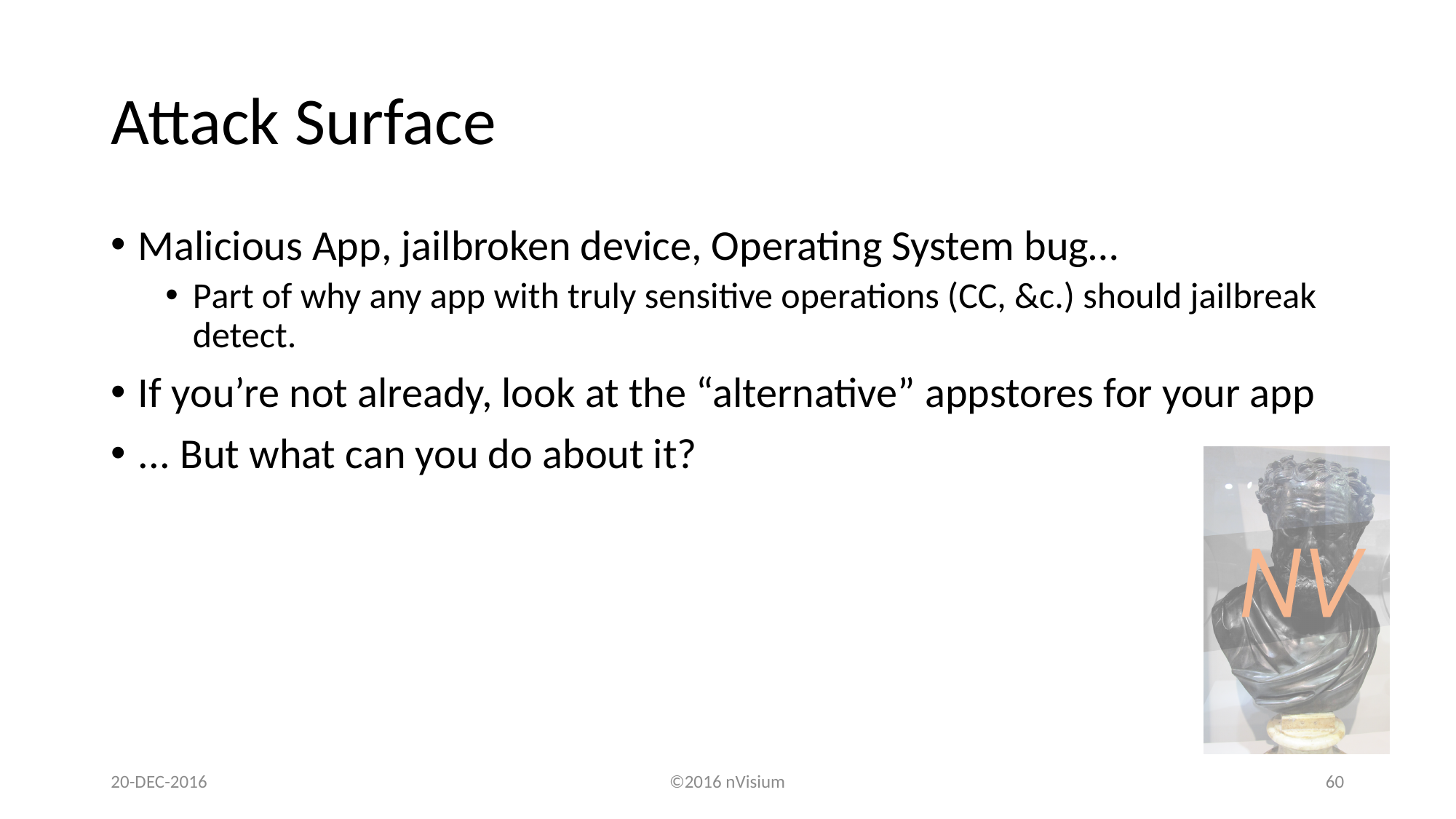

# Attack Surface
Malicious App, jailbroken device, Operating System bug…
Part of why any app with truly sensitive operations (CC, &c.) should jailbreak detect.
If you’re not already, look at the “alternative” appstores for your app
... But what can you do about it?

20-DEC-2016
©2016 nVisium
60